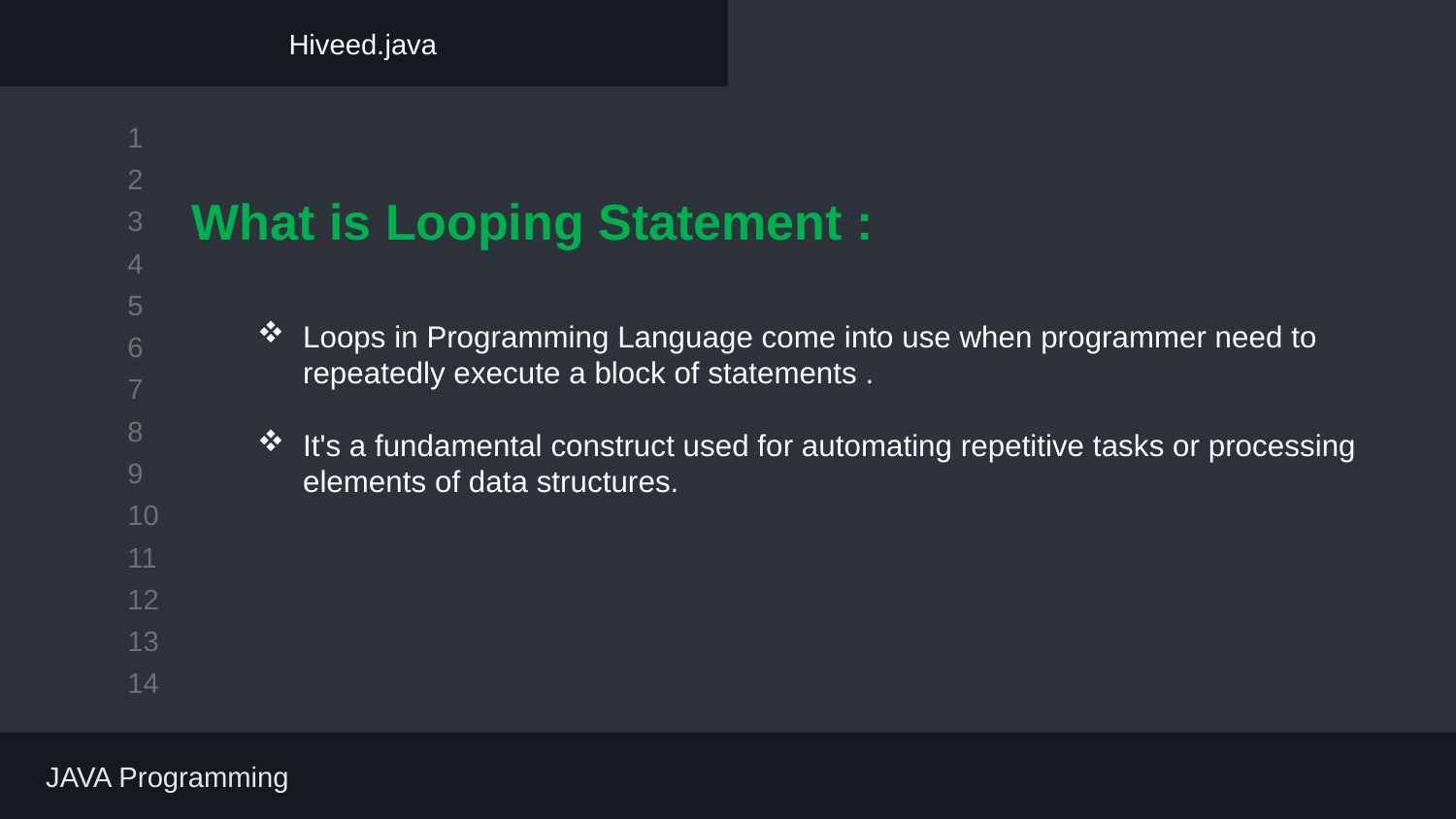

Hiveed.java
What is Looping Statement :
Loops in Programming Language come into use when programmer need to repeatedly execute a block of statements .

It's a fundamental construct used for automating repetitive tasks or processing elements of data structures.
 JAVA Programming